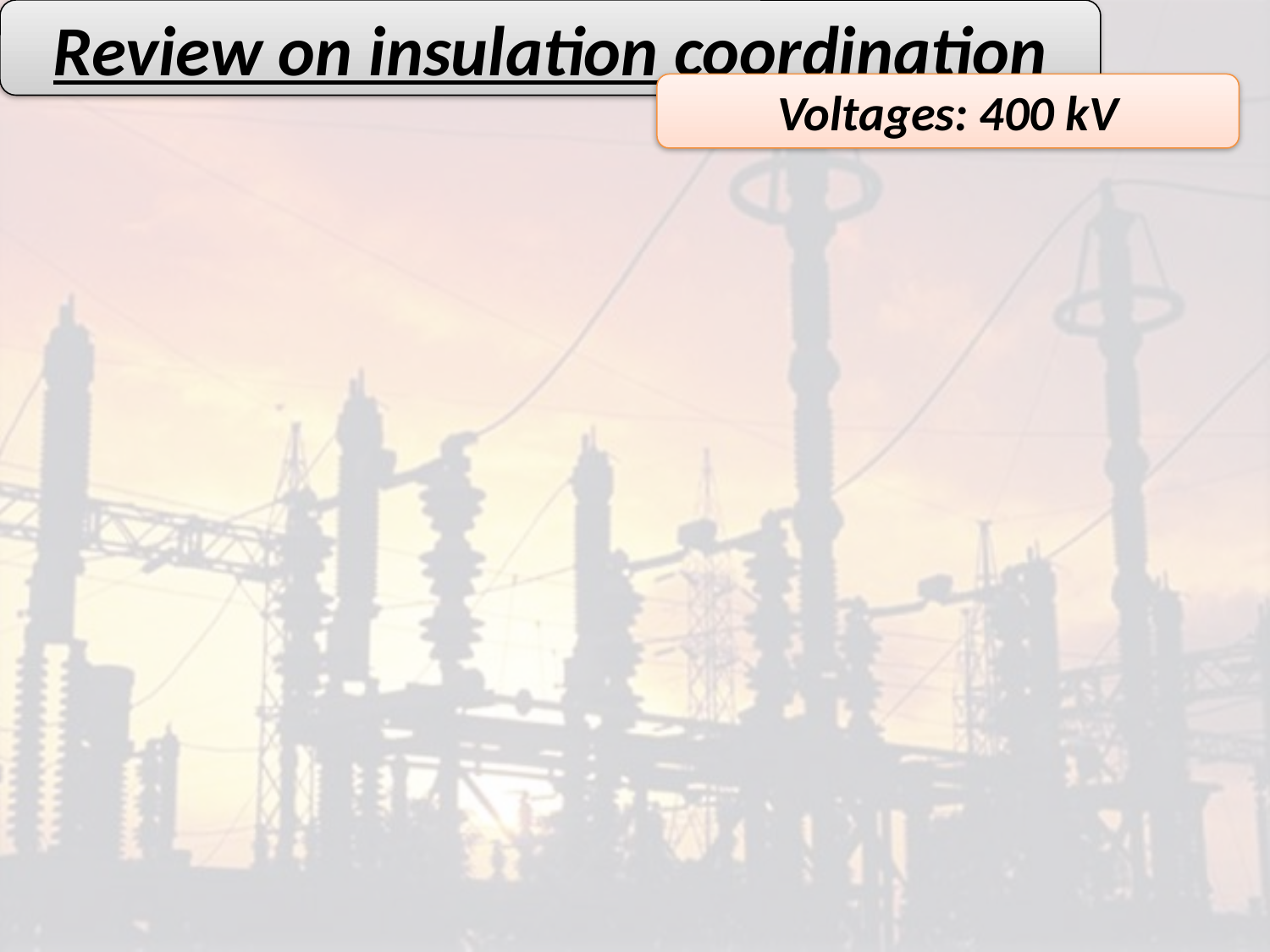

Review on insulation coordination
Voltages: 400 kV